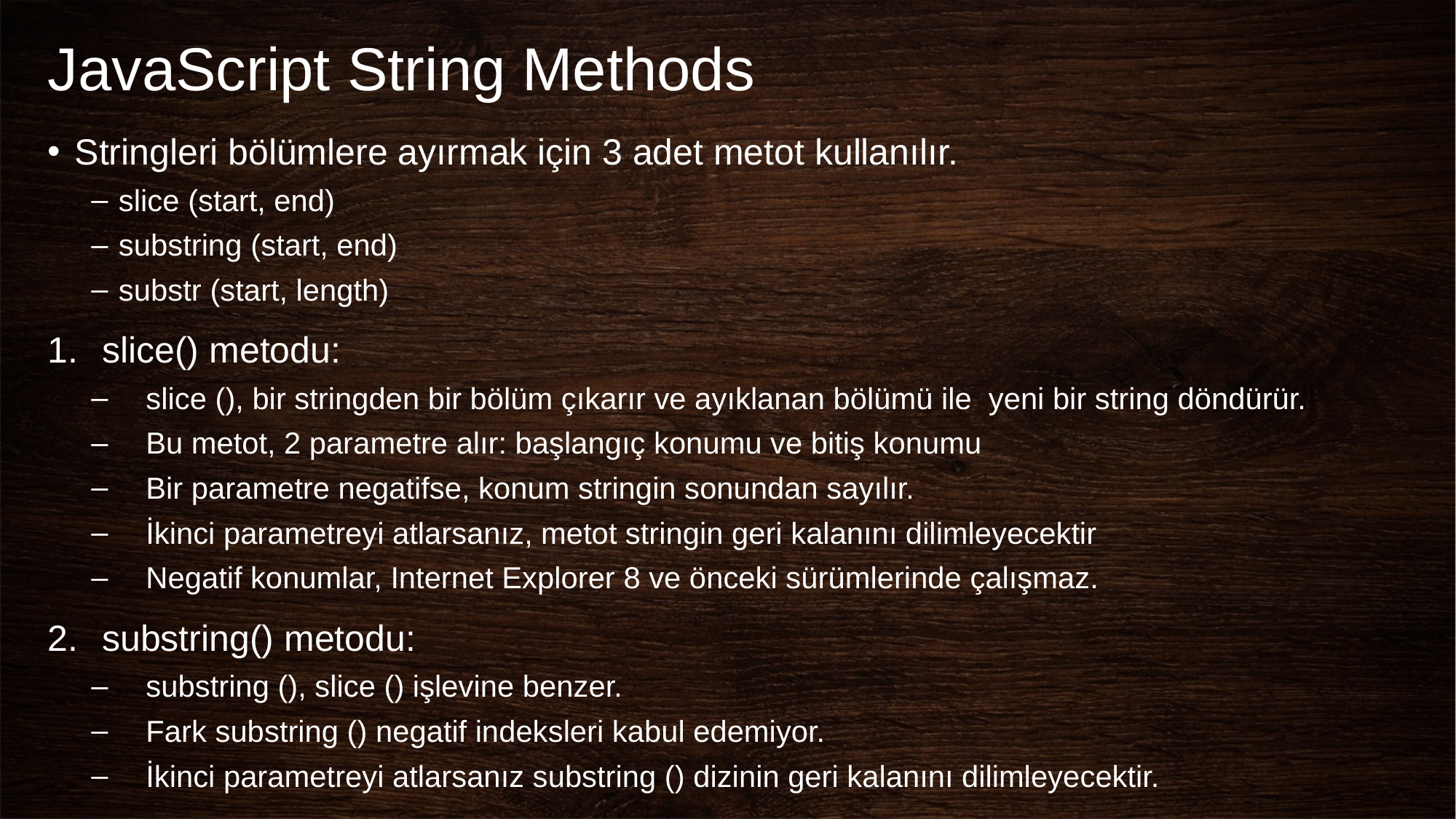

# JavaScript String Methods
Stringleri bölümlere ayırmak için 3 adet metot kullanılır.
slice (start, end)
substring (start, end)
substr (start, length)
slice() metodu:
slice (), bir stringden bir bölüm çıkarır ve ayıklanan bölümü ile  yeni bir string döndürür.
Bu metot, 2 parametre alır: başlangıç konumu ve bitiş konumu
Bir parametre negatifse, konum stringin sonundan sayılır.
İkinci parametreyi atlarsanız, metot stringin geri kalanını dilimleyecektir
Negatif konumlar, Internet Explorer 8 ve önceki sürümlerinde çalışmaz.
substring() metodu:
substring (), slice () işlevine benzer.
Fark substring () negatif indeksleri kabul edemiyor.
İkinci parametreyi atlarsanız substring () dizinin geri kalanını dilimleyecektir.